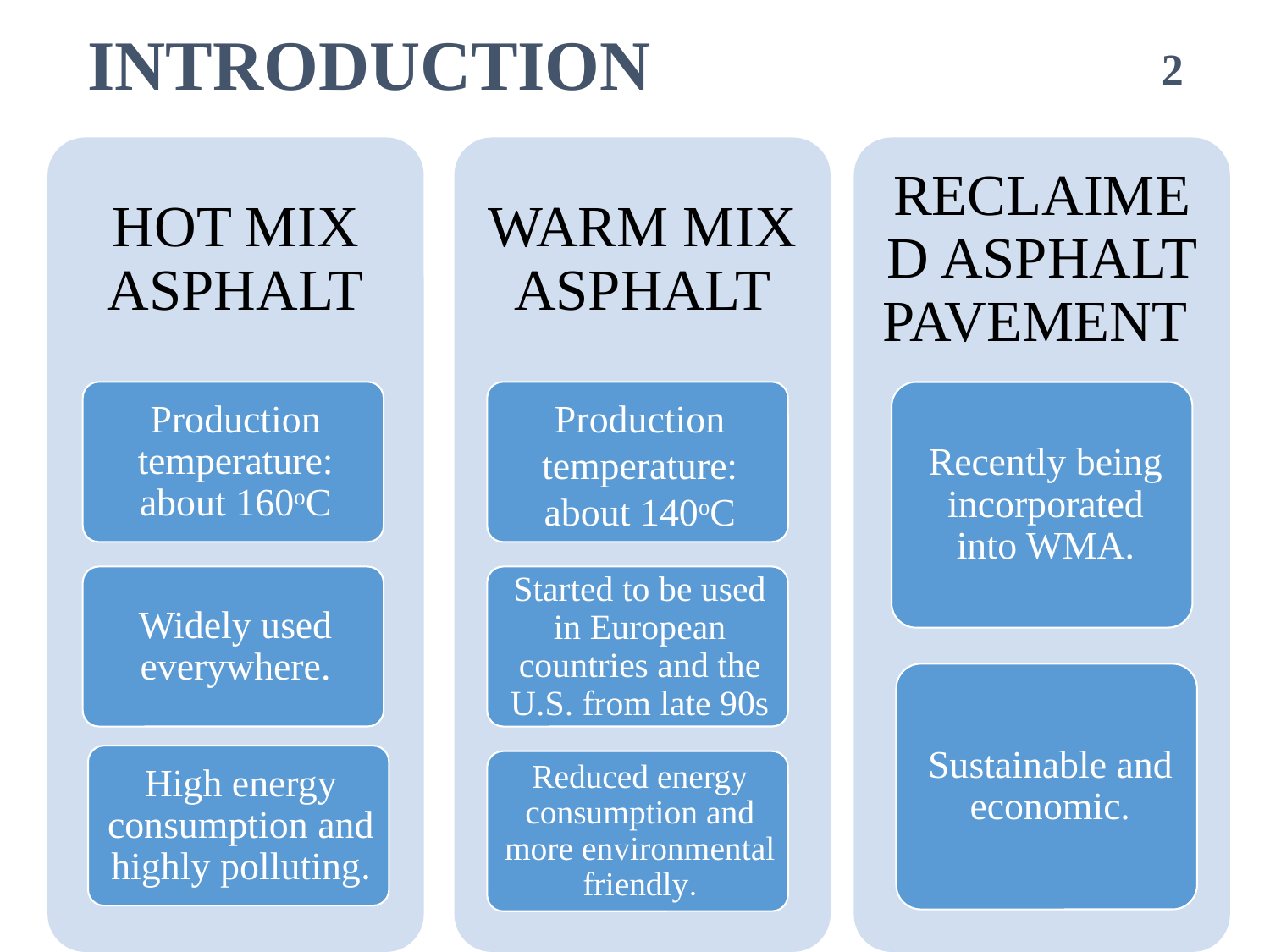

# INTRODUCTION
2
HOT MIX ASPHALT
Production temperature: about 160oC
Widely used everywhere.
High energy consumption and highly polluting.
WARM MIX ASPHALT

Production temperature: about 140oC

Started to be used in European countries and the U.S. from late 90s
Reduced energy consumption and more environmental friendly.
RECLAIMED ASPHALT PAVEMENT
Recently being incorporated into WMA.
Sustainable and economic.